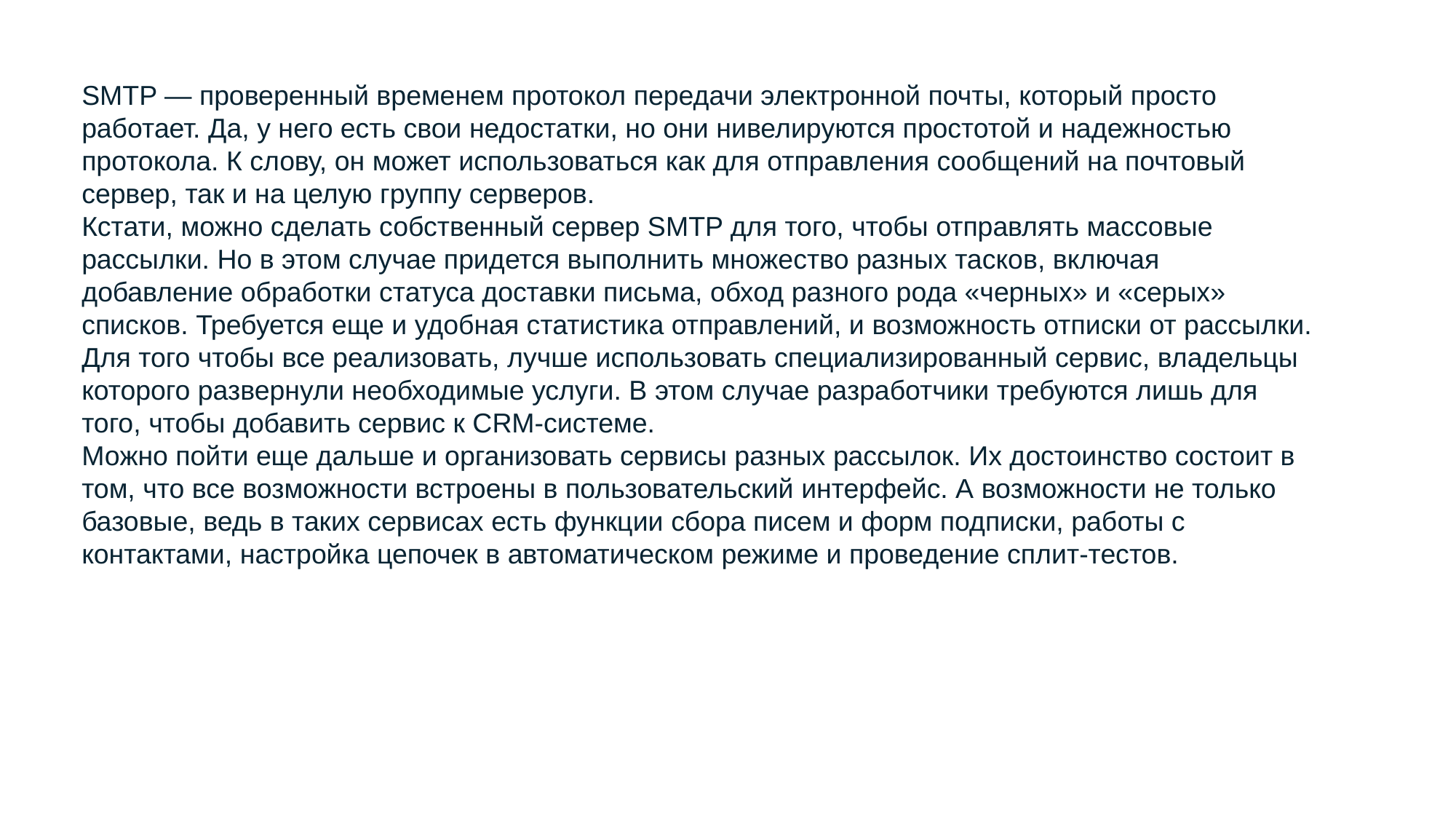

SMTP — проверенный временем протокол передачи электронной почты, который просто работает. Да, у него есть свои недостатки, но они нивелируются простотой и надежностью протокола. К слову, он может использоваться как для отправления сообщений на почтовый сервер, так и на целую группу серверов.
Кстати, можно сделать собственный сервер SMTP для того, чтобы отправлять массовые рассылки. Но в этом случае придется выполнить множество разных тасков, включая добавление обработки статуса доставки письма, обход разного рода «черных» и «серых» списков. Требуется еще и удобная статистика отправлений, и возможность отписки от рассылки.
Для того чтобы все реализовать, лучше использовать специализированный сервис, владельцы которого развернули необходимые услуги. В этом случае разработчики требуются лишь для того, чтобы добавить сервис к CRM-системе.
Можно пойти еще дальше и организовать сервисы разных рассылок. Их достоинство состоит в том, что все возможности встроены в пользовательский интерфейс. А возможности не только базовые, ведь в таких сервисах есть функции сбора писем и форм подписки, работы с контактами, настройка цепочек в автоматическом режиме и проведение сплит-тестов.